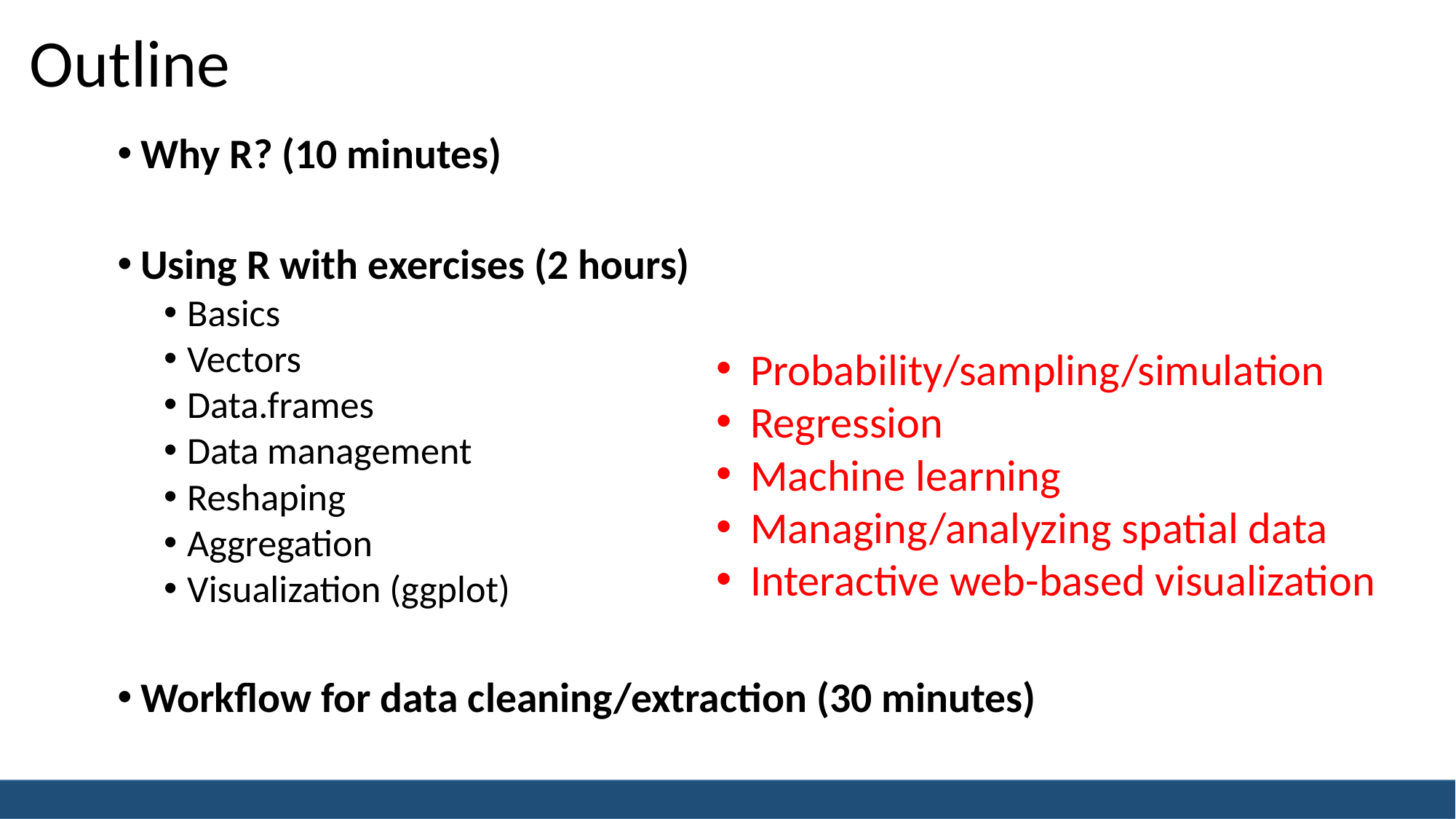

# Outline
Why R? (10 minutes)

Using R with exercises (2 hours)
Basics
Vectors
Data.frames
Data management
Reshaping
Aggregation
Visualization (ggplot)

Workflow for data cleaning/extraction (30 minutes)

Probability/sampling/simulation
Regression
Machine learning
Managing/analyzing spatial data
Interactive web-based visualization